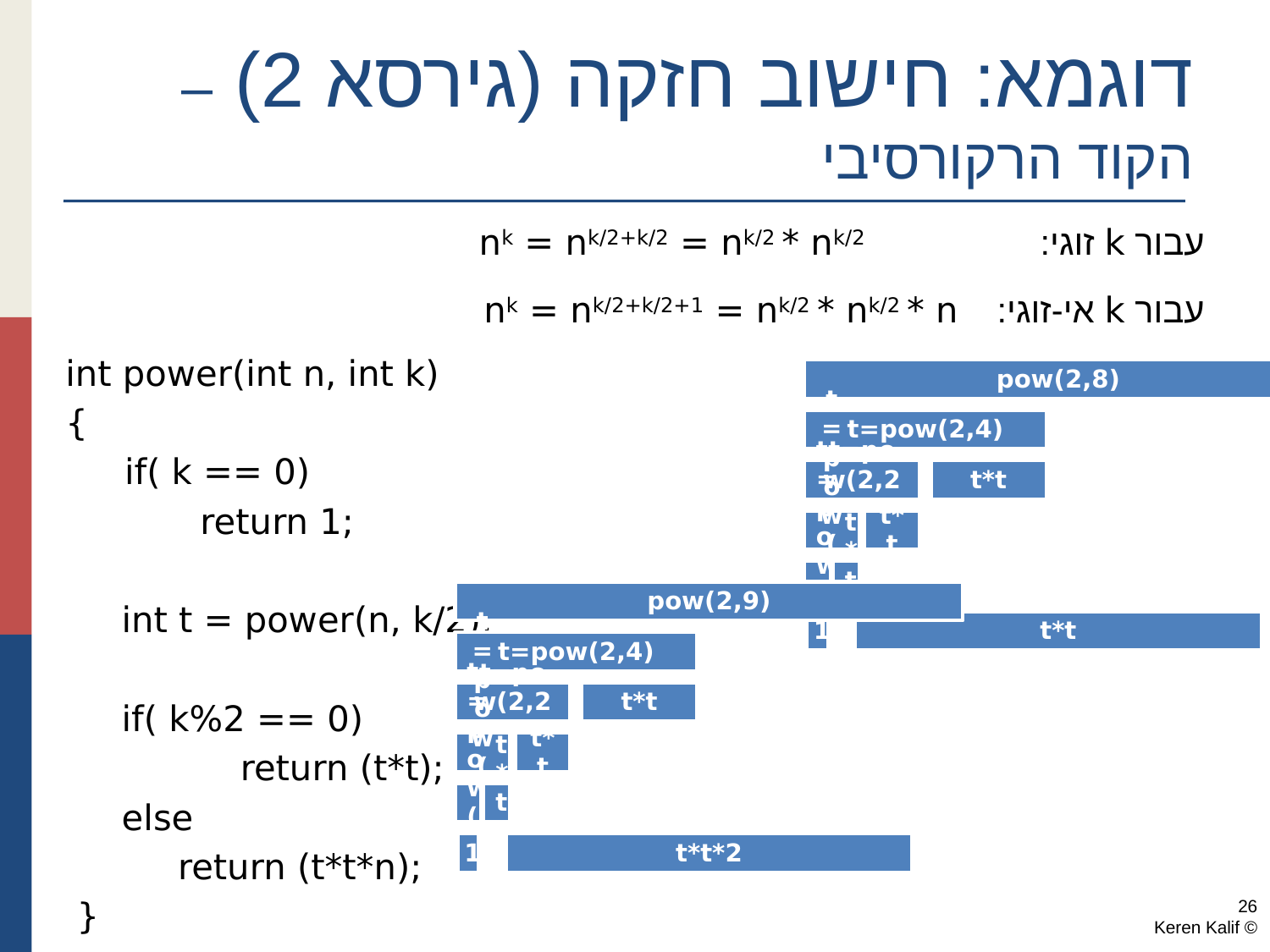

# דוגמא: חישוב חזקה (גירסא 2) – הקוד הרקורסיבי
עבור k זוגי:                  nk = nk/2+k/2 = nk/2 * nk/2

עבור k אי-זוגי:    nk = nk/2+k/2+1 = nk/2 * nk/2 * n
int power(int n, int k)
{
	 if( k == 0)
            return 1;

     int t = power(n, k/2);

     if( k%2 == 0)
     	return (t*t);
     else
          return (t*t*n);
 }

pow(2,8)
t=pow(2,4)
1
t*t
t*t
t*t
t*t*2
pow(2,8)
t=pow(2,4)
1
t*t
t*t
t*t
t*t*2

pow(2,9)
t=pow(2,4)
1
t*t*2
t*t
t*t
t*t*2
pow(2,9)
t=pow(2,4)
1
t*t*2
t*t
t*t
t*t*2

26
© Keren Kalif